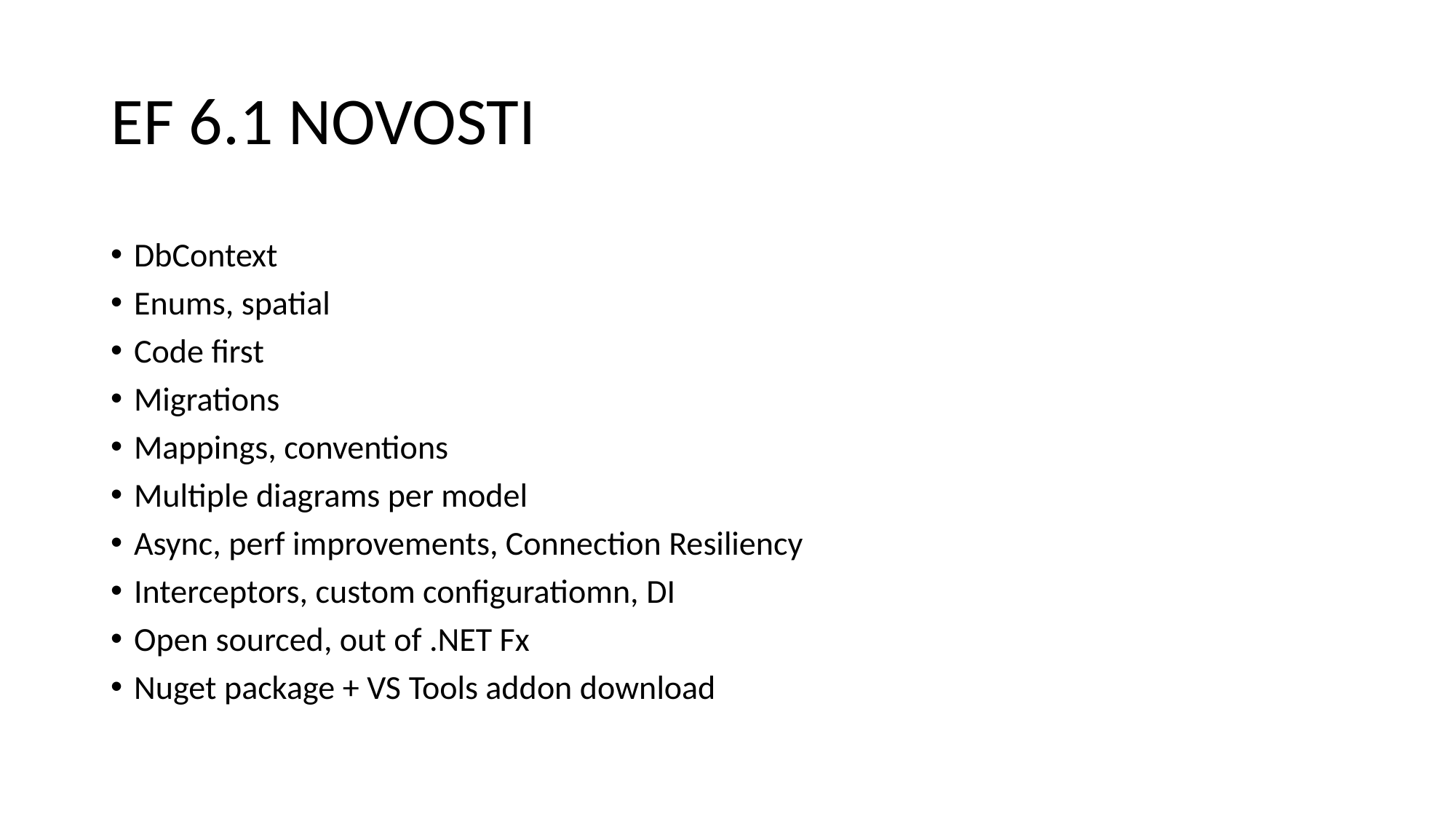

# EF 6.1 NOVOSTI
DbContext
Enums, spatial
Code first
Migrations
Mappings, conventions
Multiple diagrams per model
Async, perf improvements, Connection Resiliency
Interceptors, custom configuratiomn, DI
Open sourced, out of .NET Fx
Nuget package + VS Tools addon download